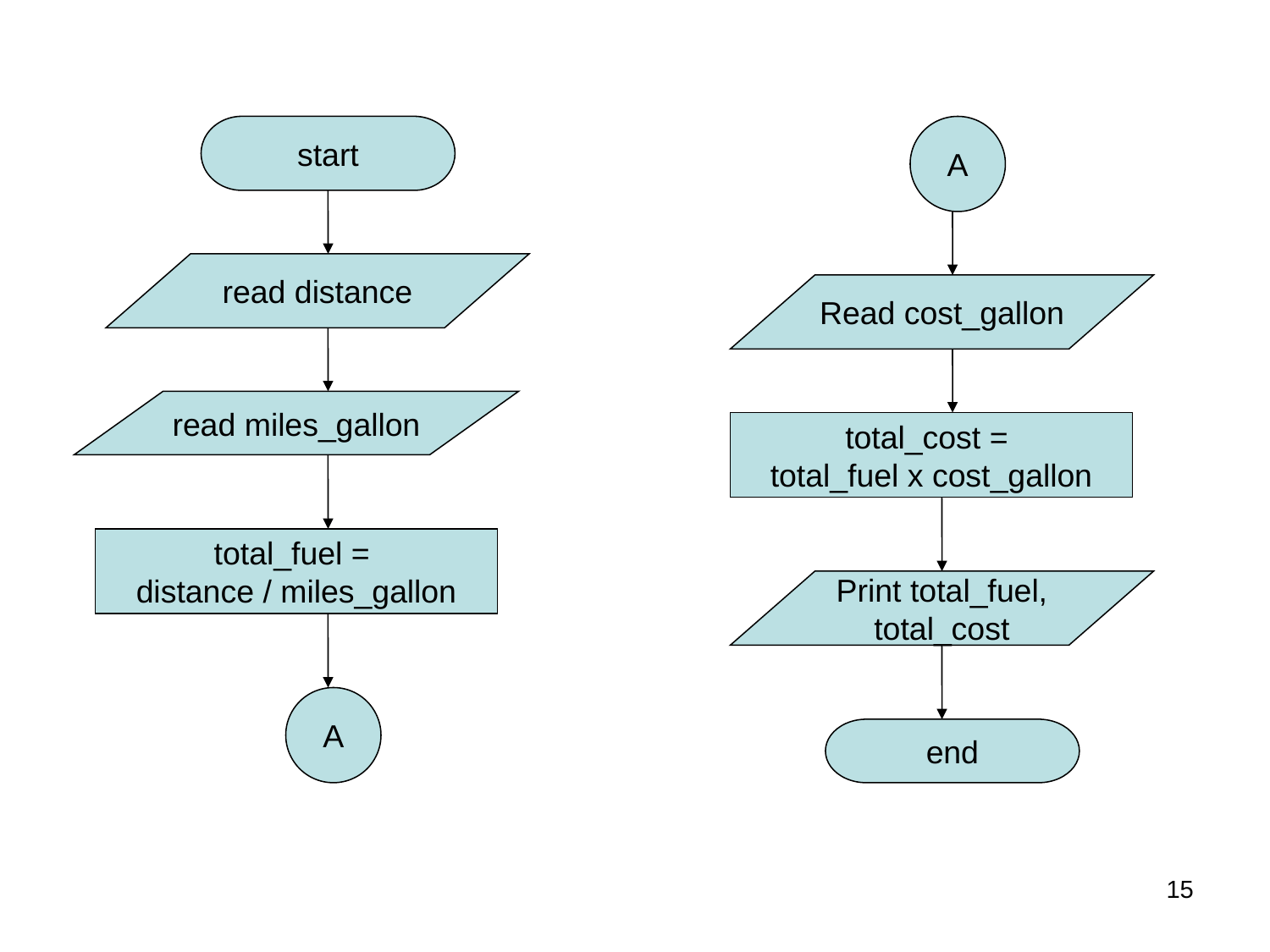

start

read distance

read miles_gallon

total_fuel =
distance / miles_gallon

A
A

Read cost_gallon

total_cost =
total_fuel x cost_gallon

Print total_fuel,
total_cost

end
15